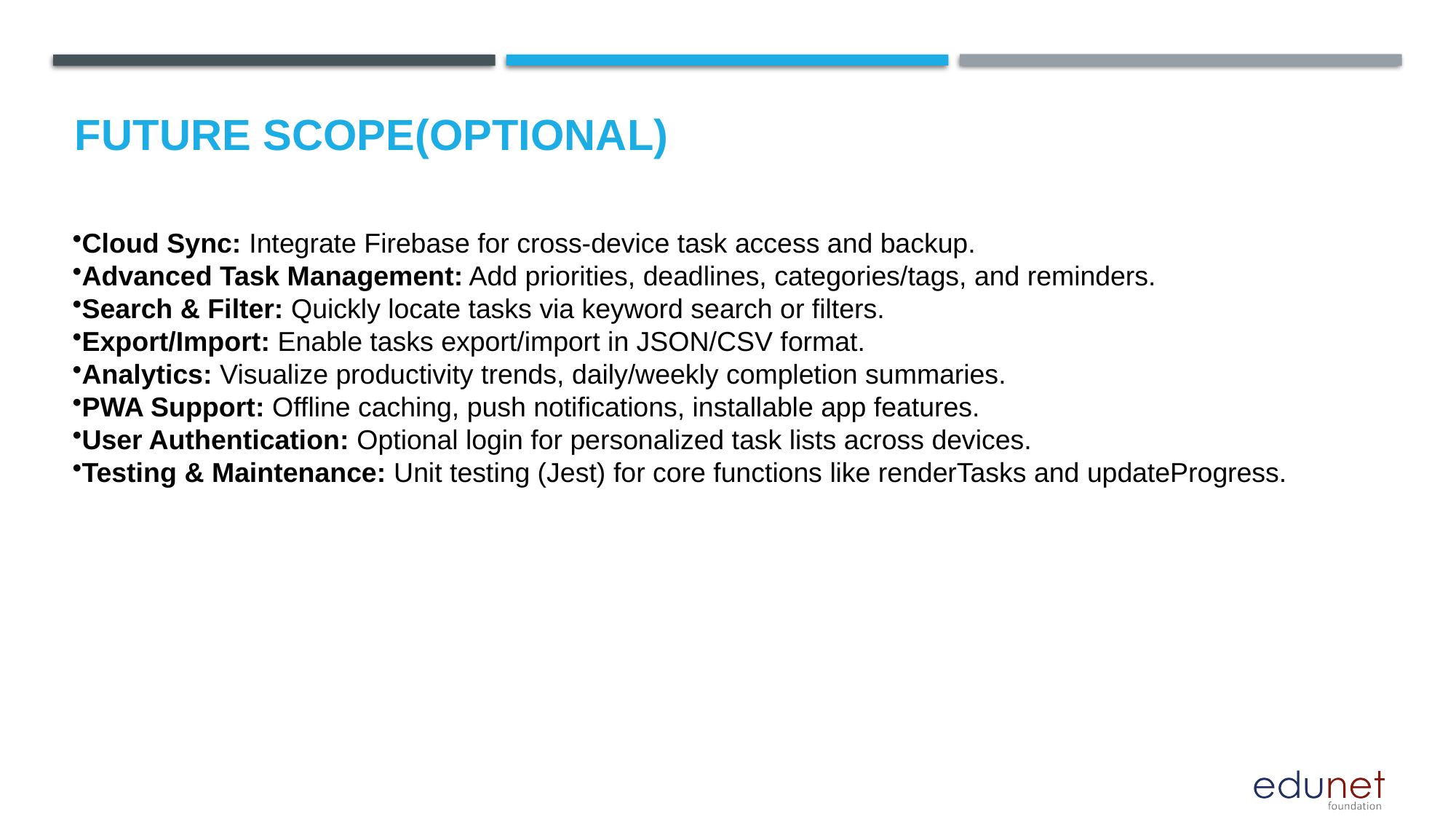

Future scope(Optional)
Cloud Sync: Integrate Firebase for cross-device task access and backup.
Advanced Task Management: Add priorities, deadlines, categories/tags, and reminders.
Search & Filter: Quickly locate tasks via keyword search or filters.
Export/Import: Enable tasks export/import in JSON/CSV format.
Analytics: Visualize productivity trends, daily/weekly completion summaries.
PWA Support: Offline caching, push notifications, installable app features.
User Authentication: Optional login for personalized task lists across devices.
Testing & Maintenance: Unit testing (Jest) for core functions like renderTasks and updateProgress.